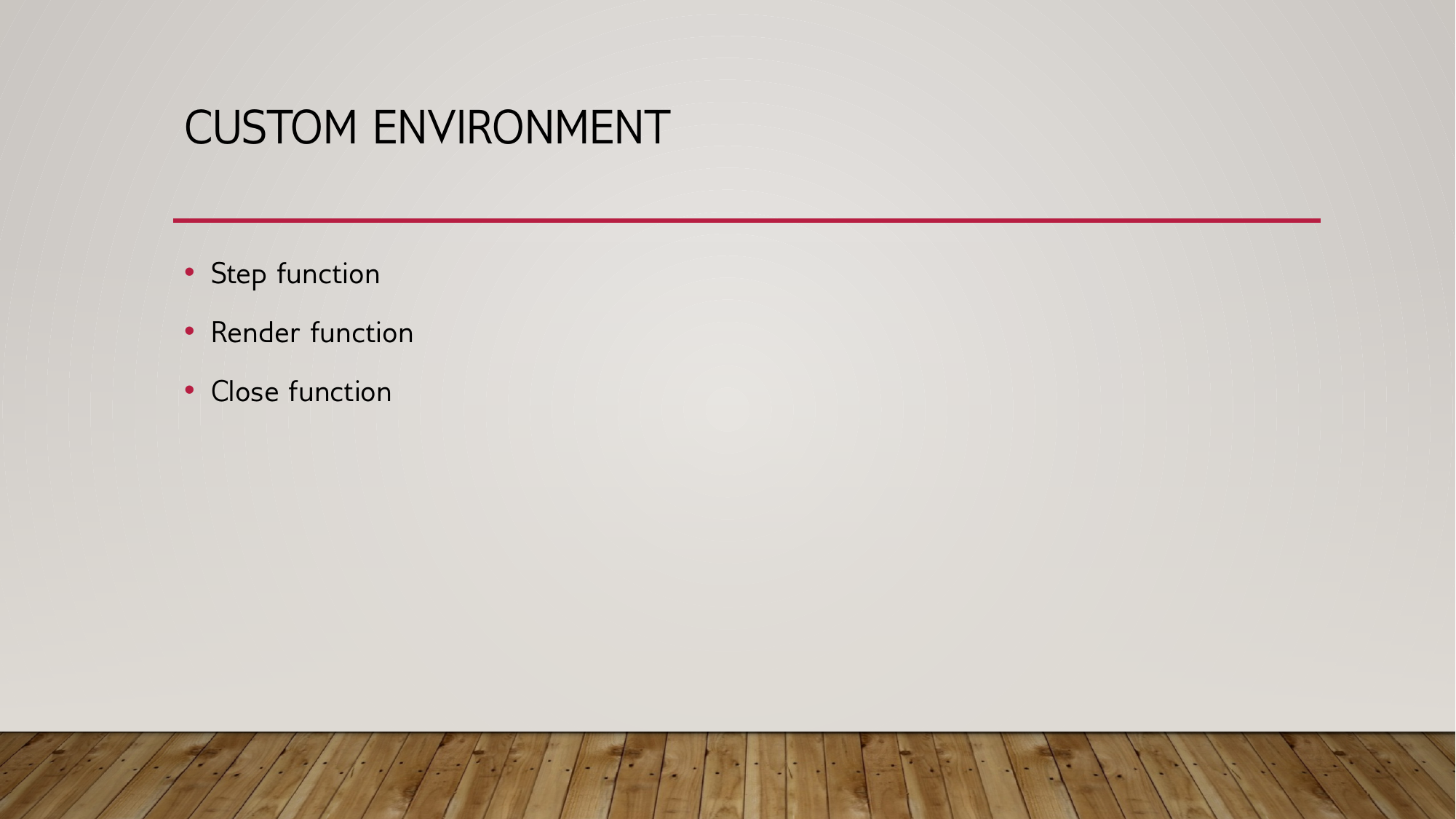

# Custom environment
Step function
Render function
Close function